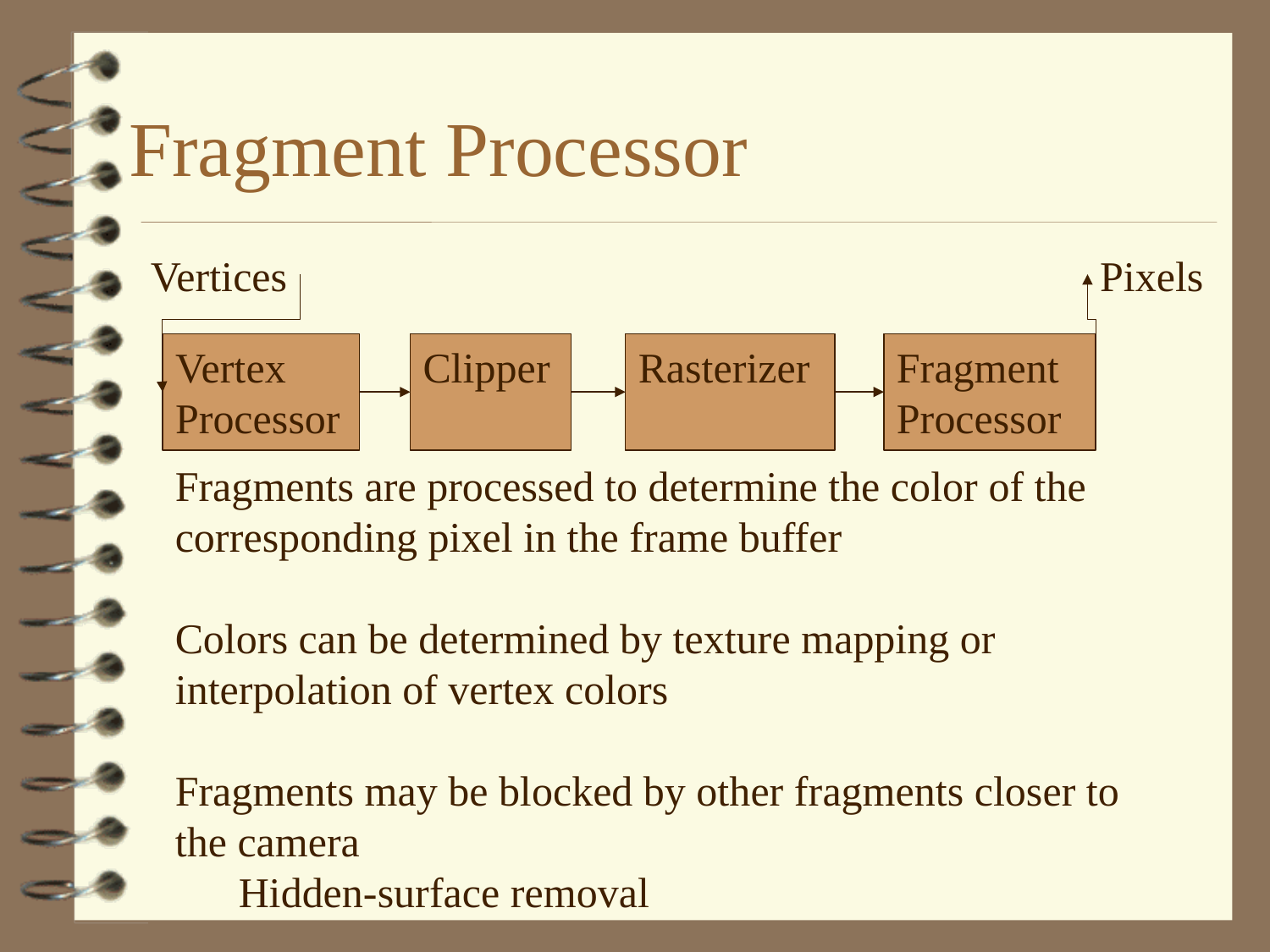

# Fragment Processor
Vertices
Pixels
Vertex Processor
Clipper
Rasterizer
Fragment
Processor
Fragments are processed to determine the color of the corresponding pixel in the frame buffer

Colors can be determined by texture mapping or interpolation of vertex colors

Fragments may be blocked by other fragments closer to the camera
Hidden-surface removal